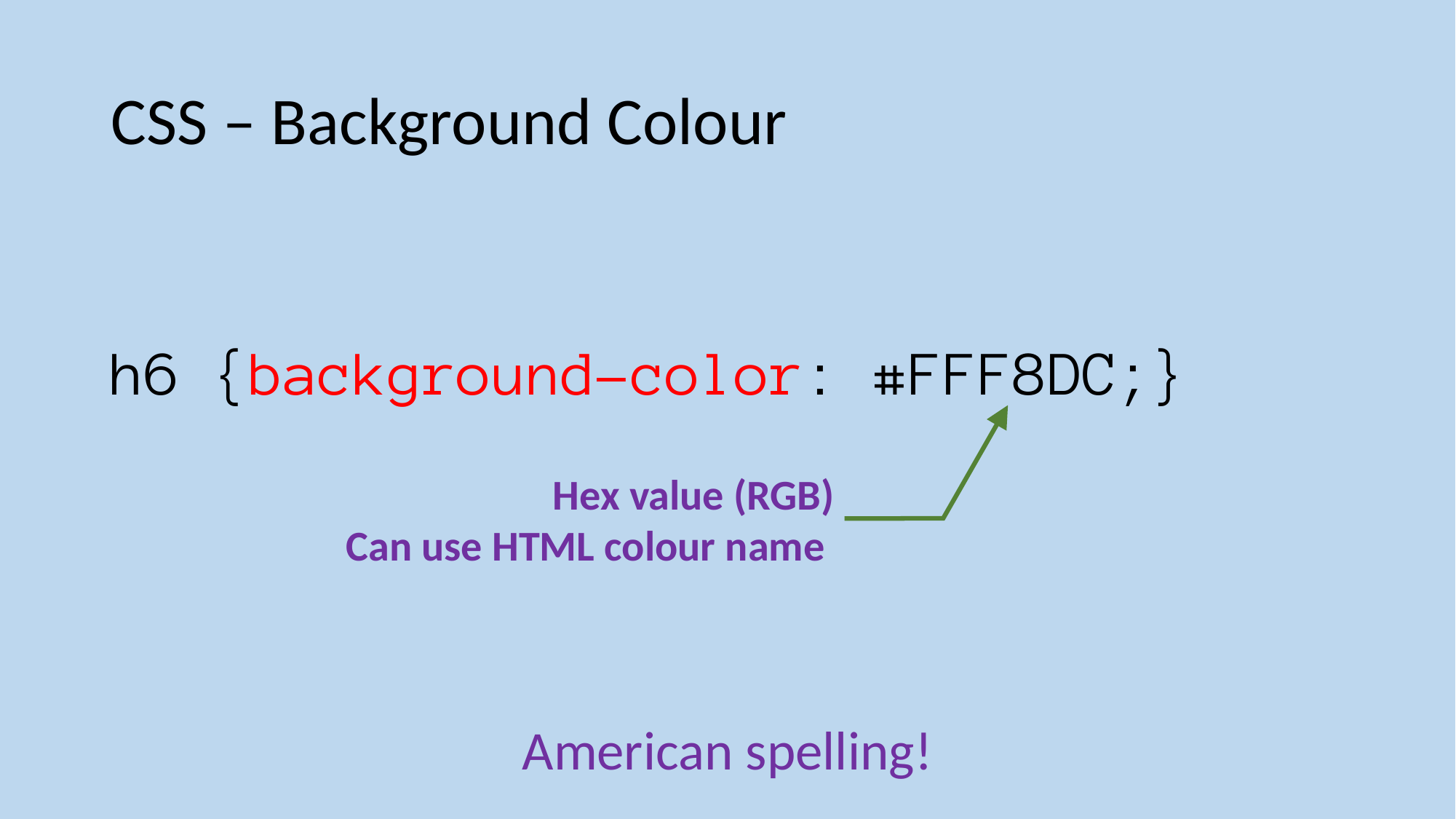

# CSS – Background Colour
h6 {background-color: #FFF8DC;}
Hex value (RGB)
Can use HTML colour name
American spelling!